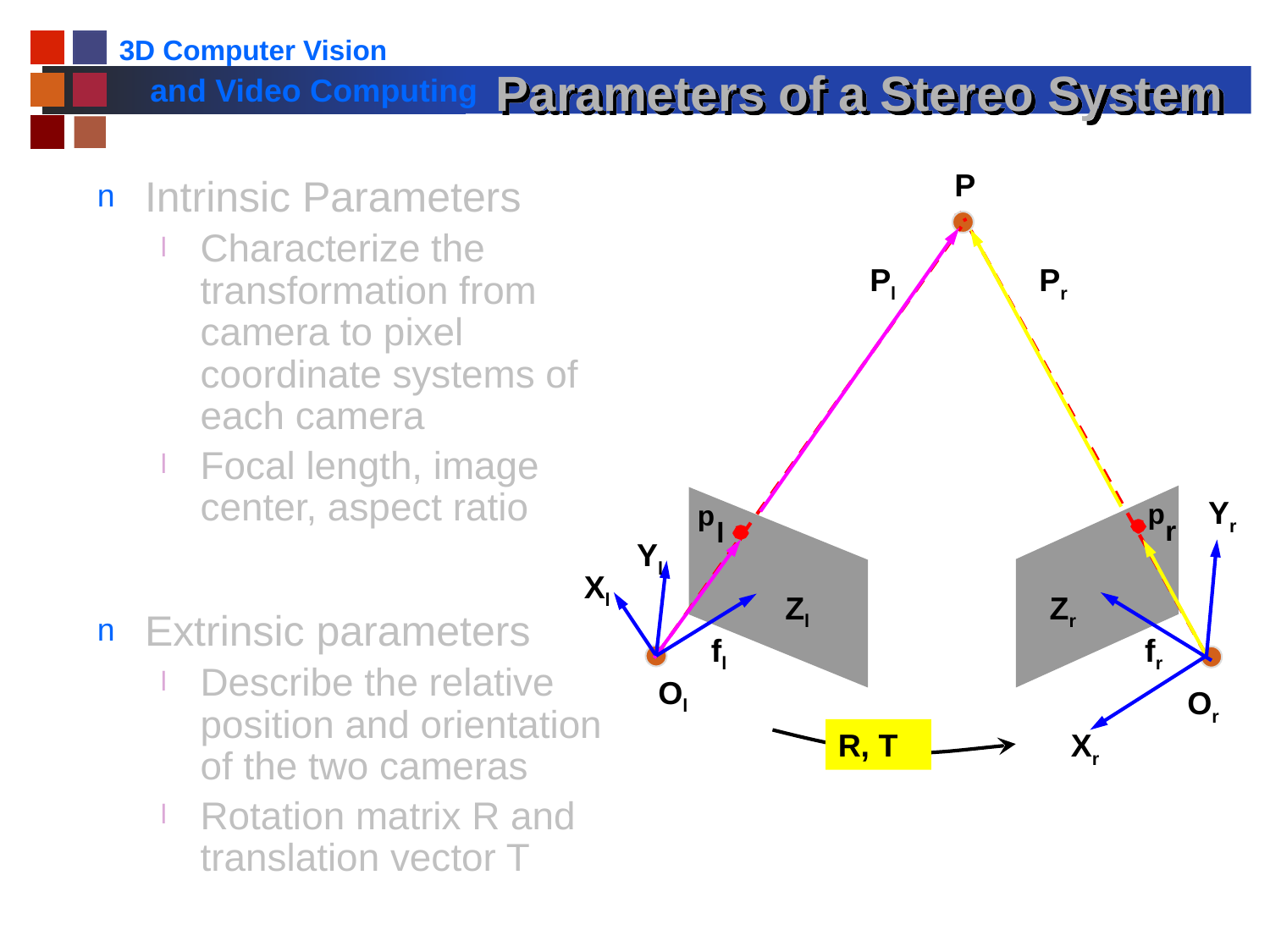

# Parameters of a Stereo System
P

Pl
Pr

Yr

p
p
r
l

Yl

Xl

Zl
Zr

fl
fr

Ol
Or
R, T
Xr

Intrinsic Parameters
Characterize the transformation from camera to pixel coordinate systems of each camera
Focal length, image center, aspect ratio

Extrinsic parameters
Describe the relative position and orientation of the two cameras
Rotation matrix R and translation vector T